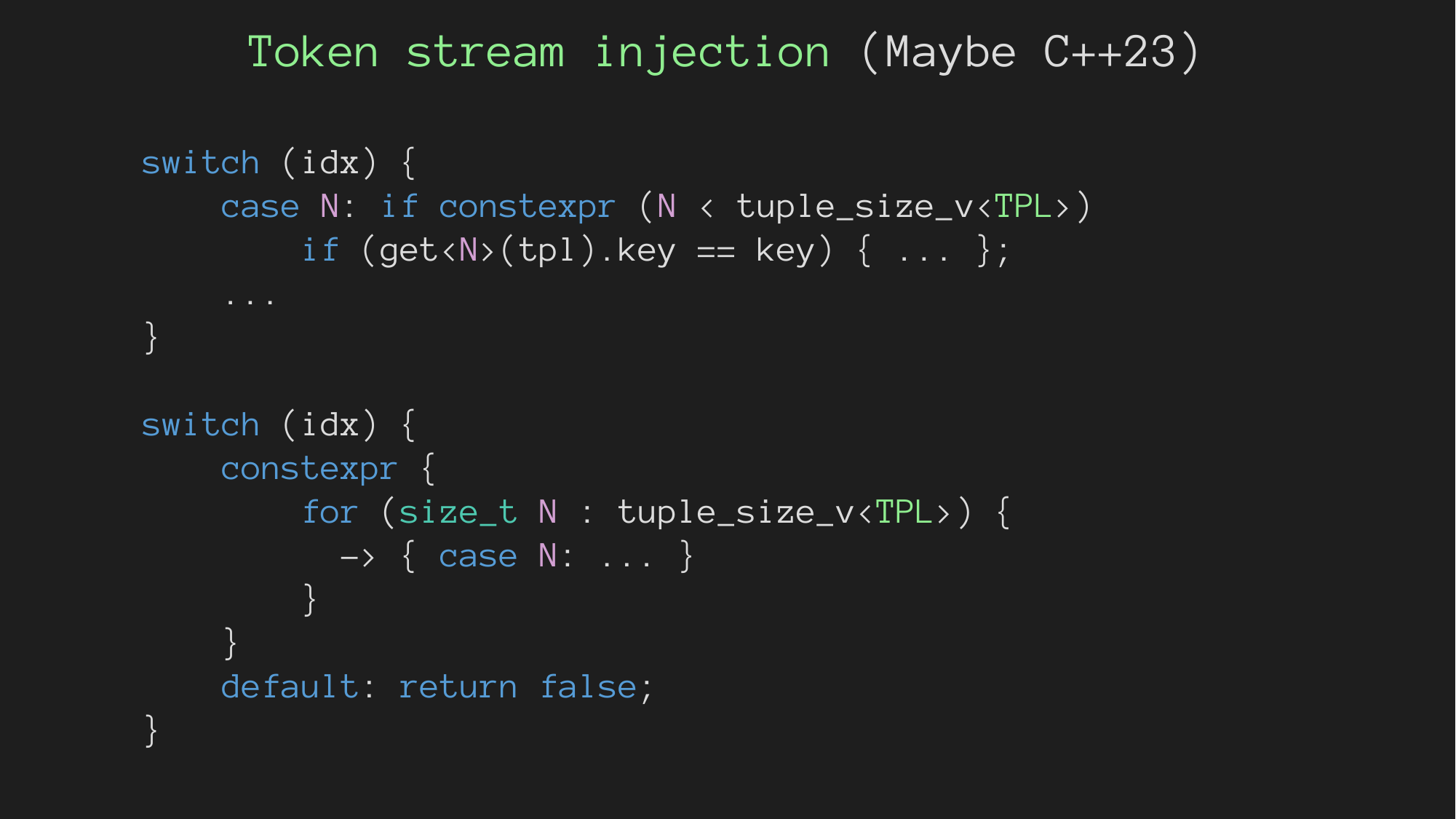

Token stream injection (Maybe C++23)
switch (idx) {
    case N: if constexpr (N < tuple_size_v<TPL>)
        if (get<N>(tpl).key == key) { ... };
    ...
}

switch (idx) {
    constexpr {
        for (size_t N : tuple_size_v<TPL>) {
          -> { case N: ... }
        }
    }
    default: return false;
}